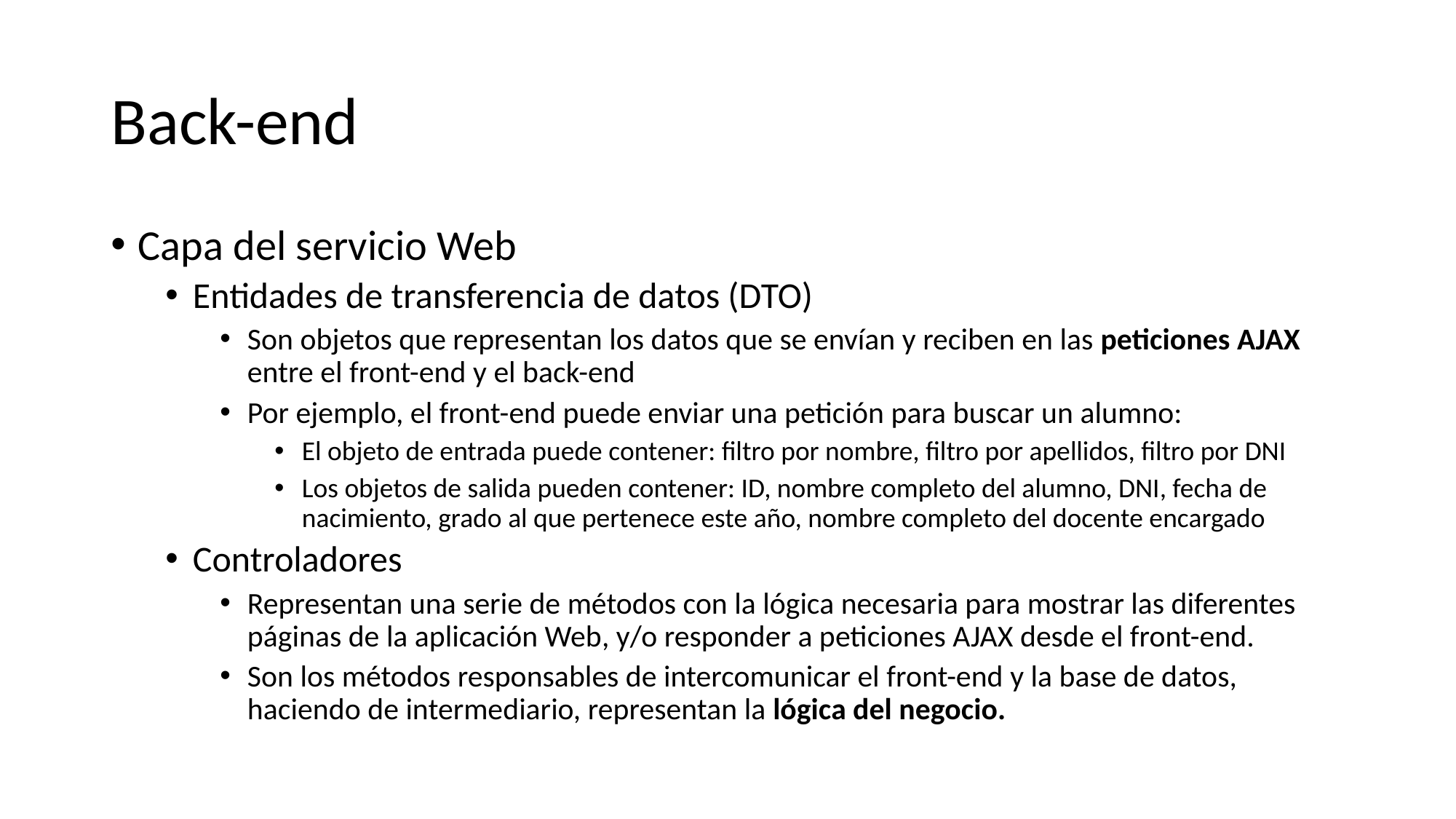

# Back-end
Capa del servicio Web
Entidades de transferencia de datos (DTO)
Son objetos que representan los datos que se envían y reciben en las peticiones AJAX entre el front-end y el back-end
Por ejemplo, el front-end puede enviar una petición para buscar un alumno:
El objeto de entrada puede contener: filtro por nombre, filtro por apellidos, filtro por DNI
Los objetos de salida pueden contener: ID, nombre completo del alumno, DNI, fecha de nacimiento, grado al que pertenece este año, nombre completo del docente encargado
Controladores
Representan una serie de métodos con la lógica necesaria para mostrar las diferentes páginas de la aplicación Web, y/o responder a peticiones AJAX desde el front-end.
Son los métodos responsables de intercomunicar el front-end y la base de datos, haciendo de intermediario, representan la lógica del negocio.